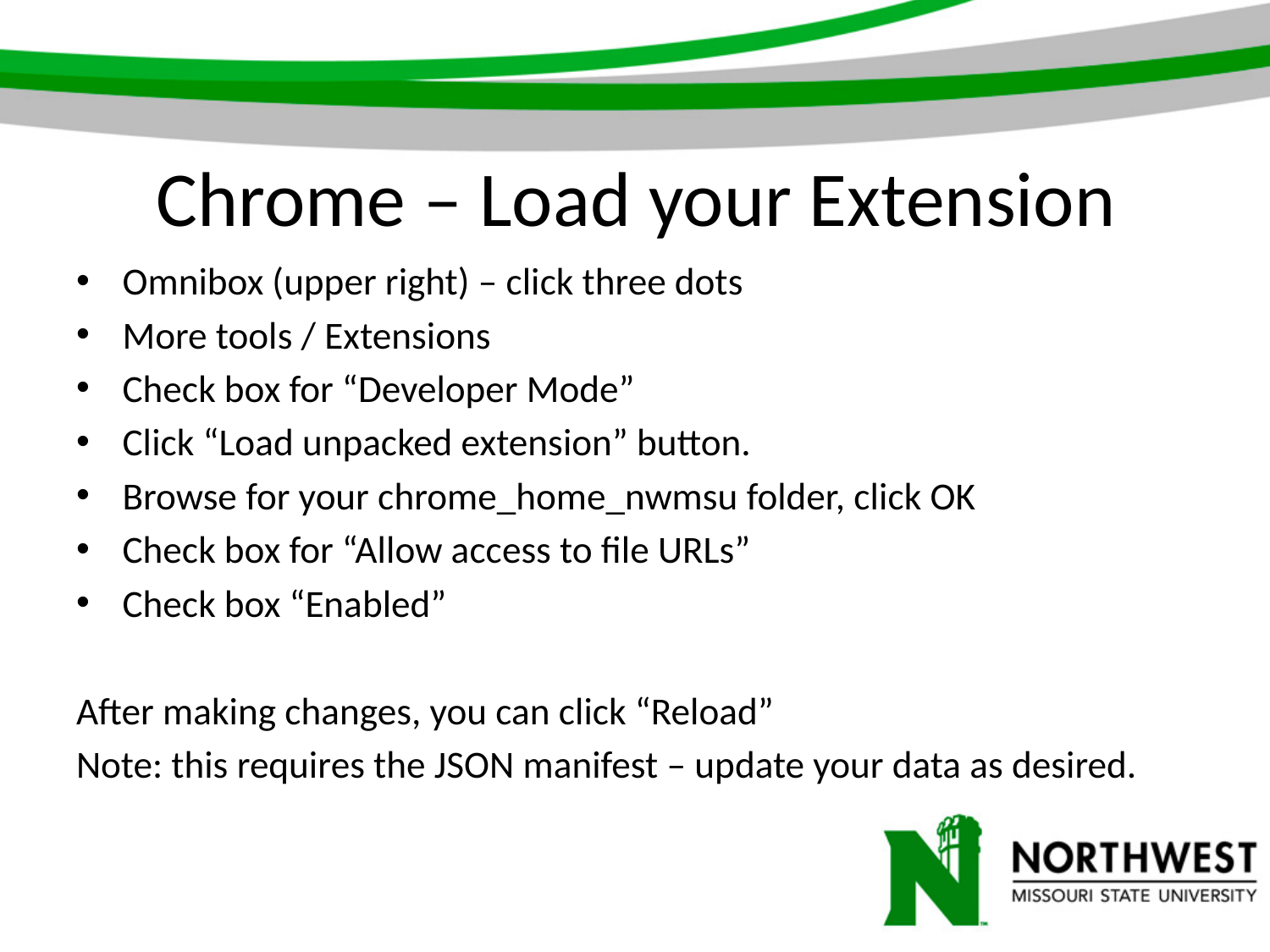

# Chrome – Load your Extension
Omnibox (upper right) – click three dots
More tools / Extensions
Check box for “Developer Mode”
Click “Load unpacked extension” button.
Browse for your chrome_home_nwmsu folder, click OK
Check box for “Allow access to file URLs”
Check box “Enabled”

After making changes, you can click “Reload”
Note: this requires the JSON manifest – update your data as desired.